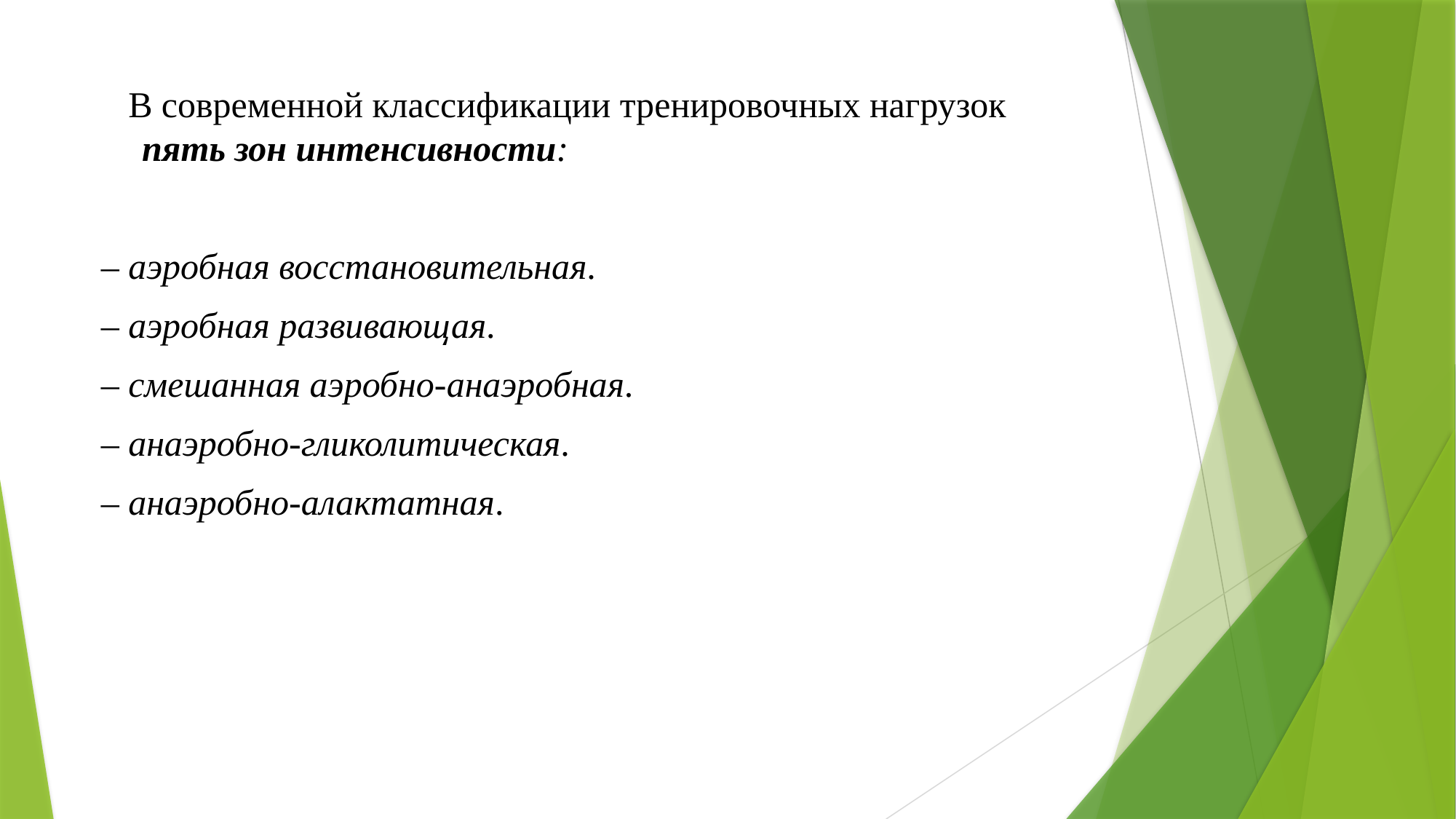

В современной классификации тренировочных нагрузок  пять зон интенсивности:

 – аэробная восстановительная.
 – аэробная развивающая.
 – смешанная аэробно-анаэробная.
 – анаэробно-гликолитическая.
 – анаэробно-алактатная.